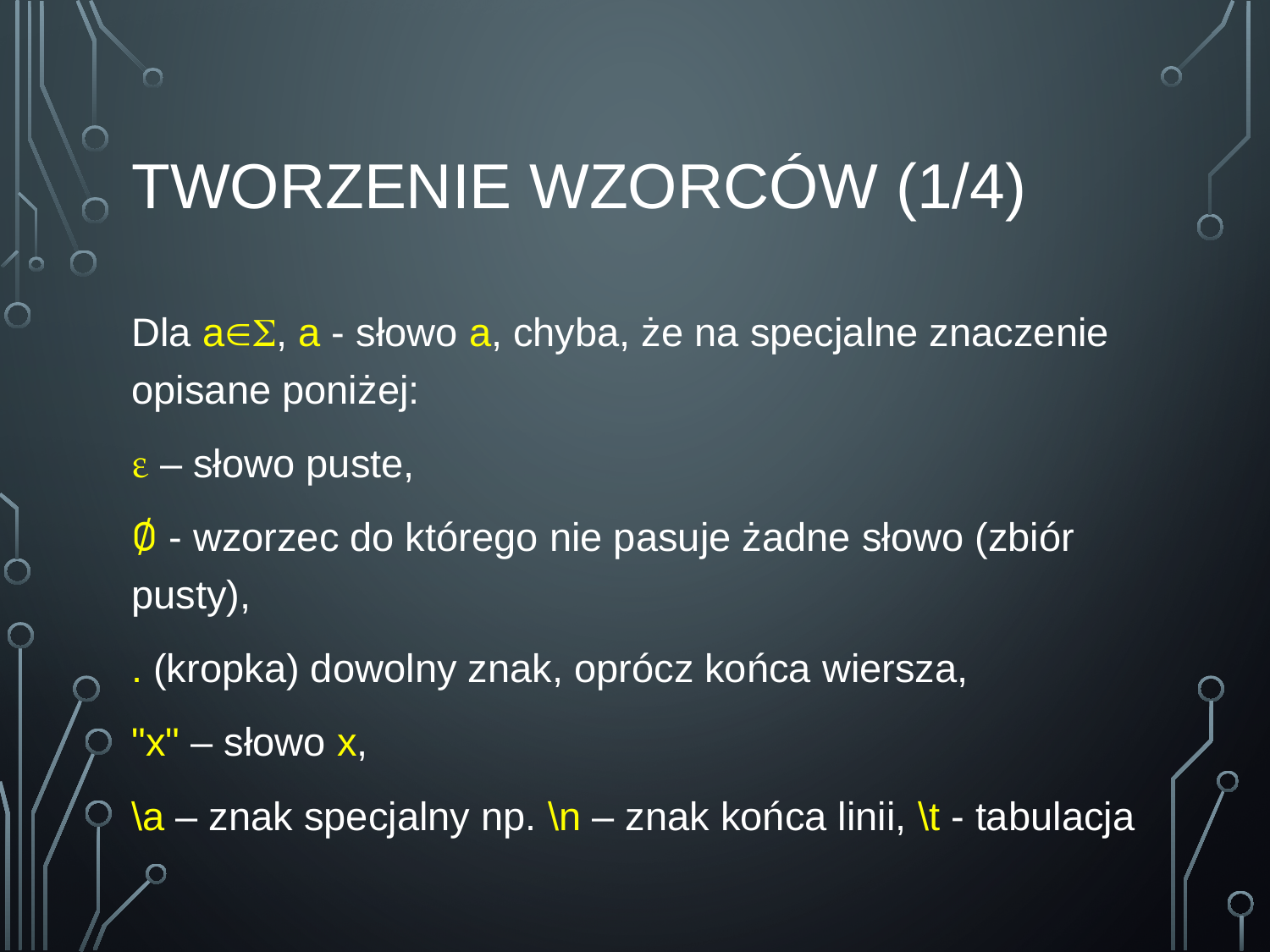

# Tworzenie wzorców (1/4)
Dla a∈Σ, a - słowo a, chyba, że na specjalne znaczenie opisane poniżej:
ε – słowo puste,
∅ - wzorzec do którego nie pasuje żadne słowo (zbiór pusty),
. (kropka) dowolny znak, oprócz końca wiersza,
"x" – słowo x,
\a – znak specjalny np. \n – znak końca linii, \t - tabulacja